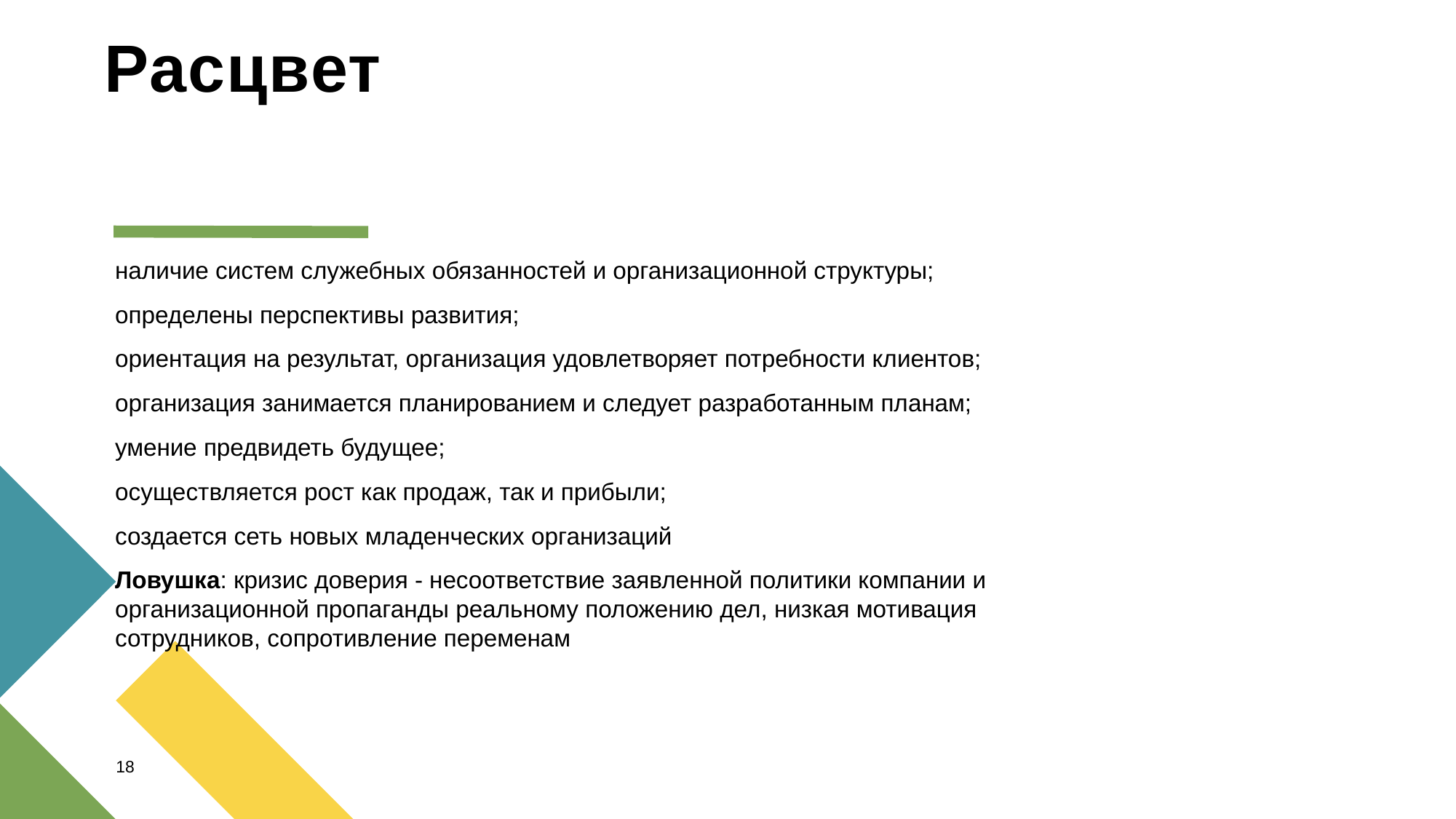

# Расцвет
наличие систем служебных обязанностей и организационной структуры;
определены перспективы развития;
ориентация на результат, организация удовлетворяет потребности клиентов;
организация занимается планированием и следует разработанным планам;
умение предвидеть будущее;
осуществляется рост как продаж, так и прибыли;
создается сеть новых младенческих организаций
Ловушка: кризис доверия - несоответствие заявленной политики компании и организационной пропаганды реальному положению дел, низкая мотивация сотрудников, сопротивление переменам
18